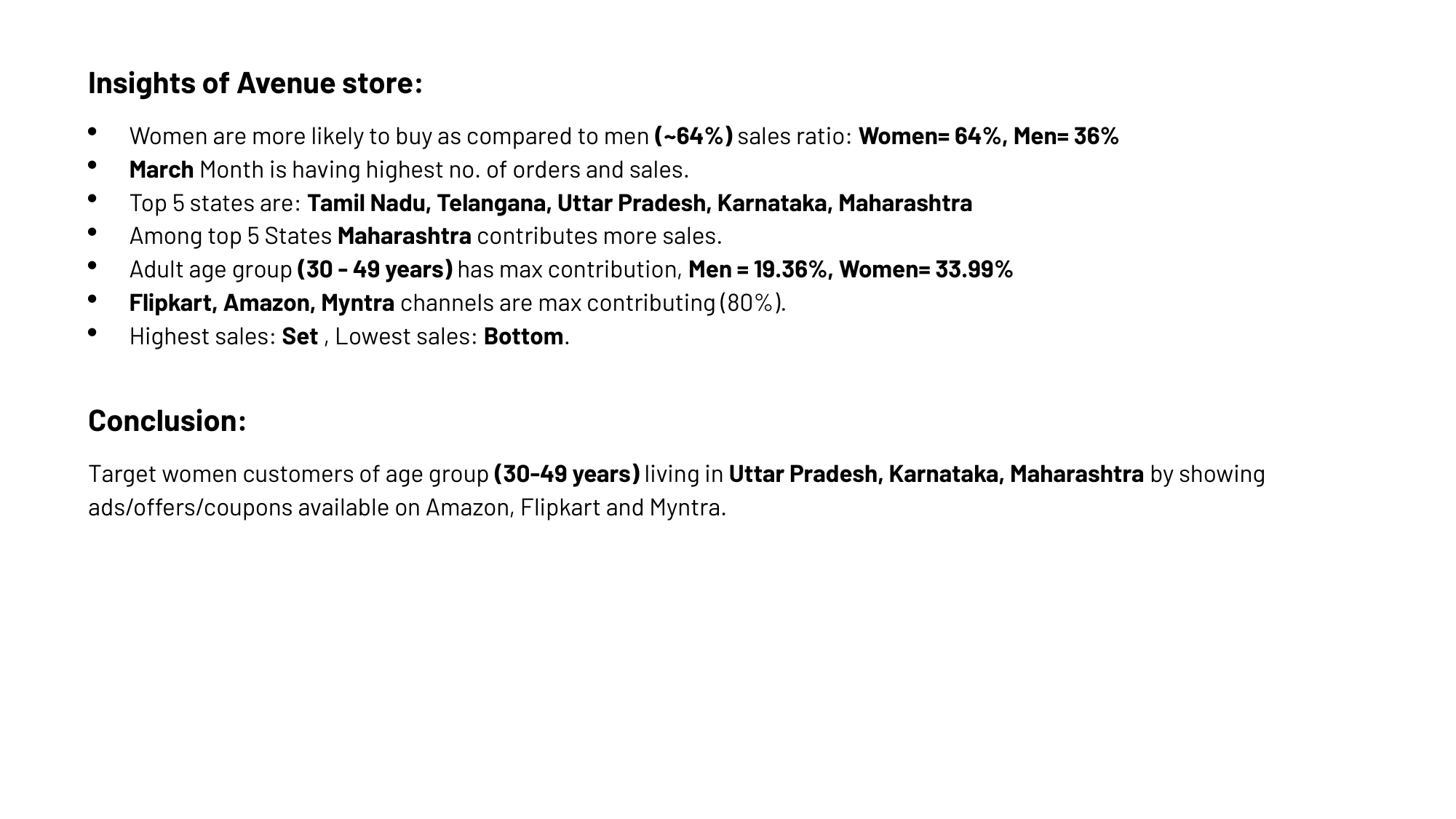

Insights of Avenue store:
Women are more likely to buy as compared to men (~64%) sales ratio: Women= 64%, Men= 36%
March Month is having highest no. of orders and sales.
Top 5 states are: Tamil Nadu, Telangana, Uttar Pradesh, Karnataka, Maharashtra
Among top 5 States Maharashtra contributes more sales.
Adult age group (30 - 49 years) has max contribution, Men = 19.36%, Women= 33.99%
Flipkart, Amazon, Myntra channels are max contributing (80%).
Highest sales: Set , Lowest sales: Bottom.

Conclusion:
Target women customers of age group (30-49 years) living in Uttar Pradesh, Karnataka, Maharashtra by showing ads/offers/coupons available on Amazon, Flipkart and Myntra.